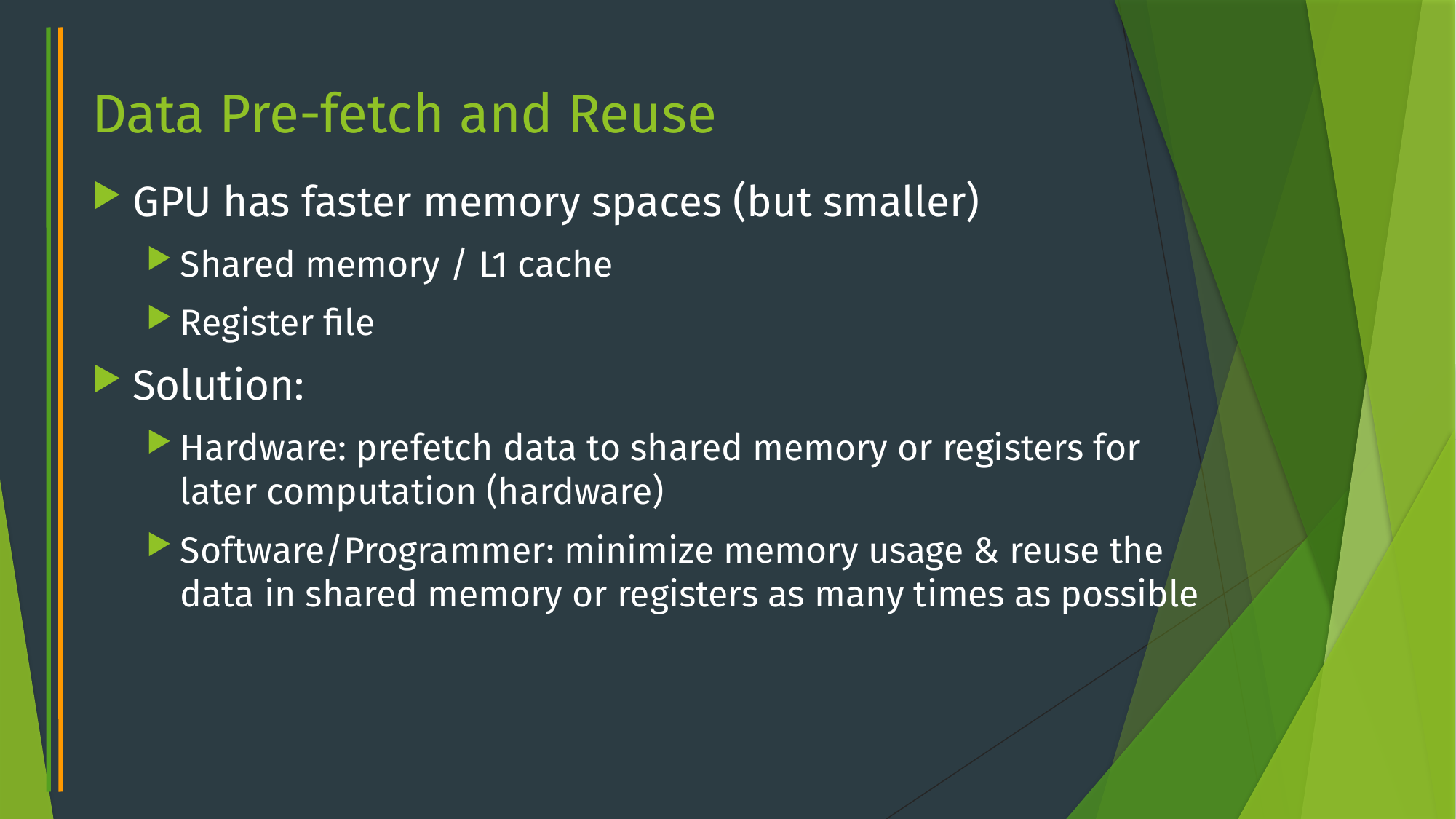

# Data Pre-fetch and Reuse
GPU has faster memory spaces (but smaller)
Shared memory / L1 cache
Register file
Solution:
Hardware: prefetch data to shared memory or registers for later computation (hardware)
Software/Programmer: minimize memory usage & reuse the data in shared memory or registers as many times as possible